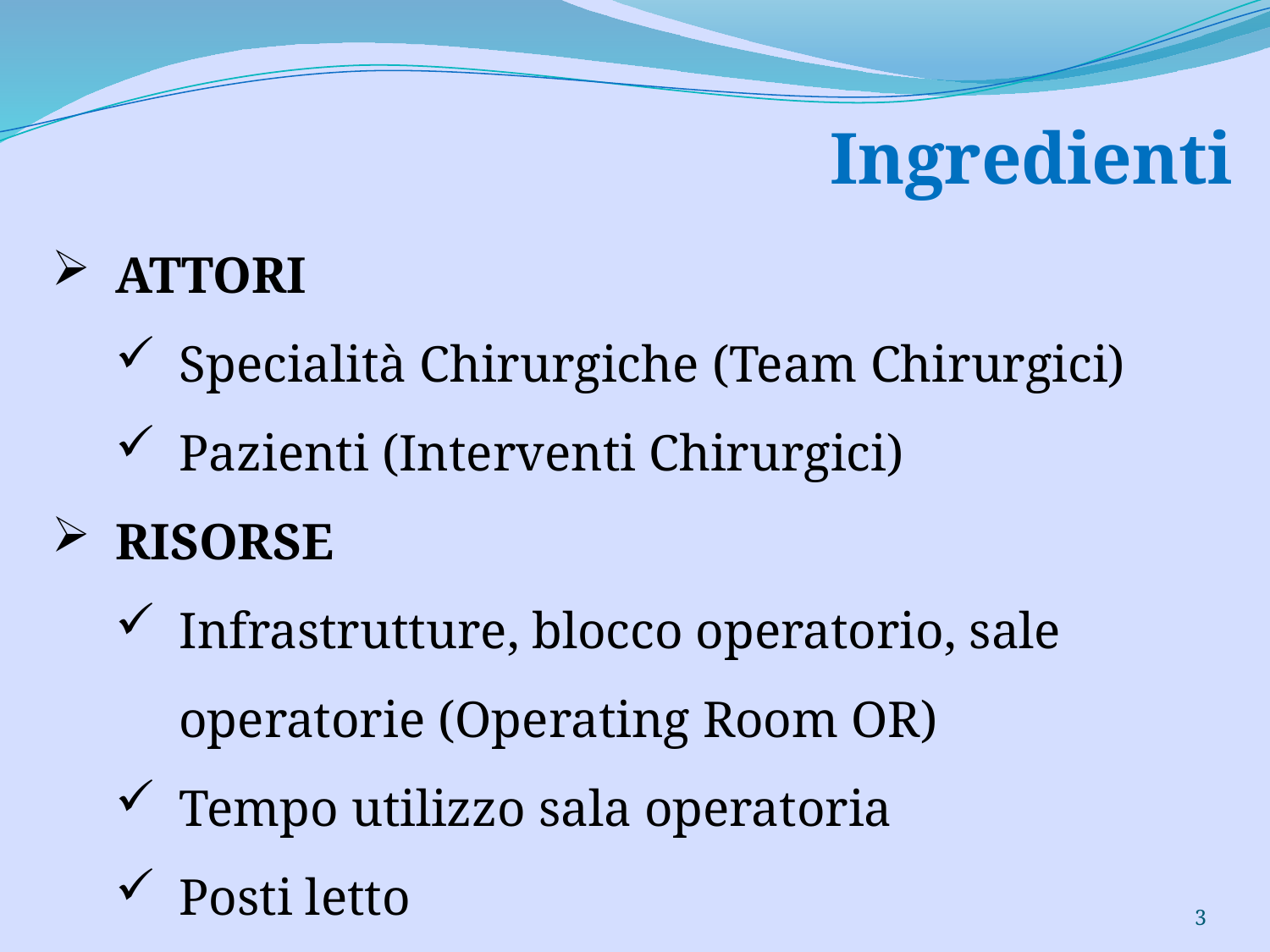

# Ingredienti
ATTORI
Specialità Chirurgiche (Team Chirurgici)
Pazienti (Interventi Chirurgici)
RISORSE
Infrastrutture, blocco operatorio, sale operatorie (Operating Room OR)
Tempo utilizzo sala operatoria
Posti letto

3